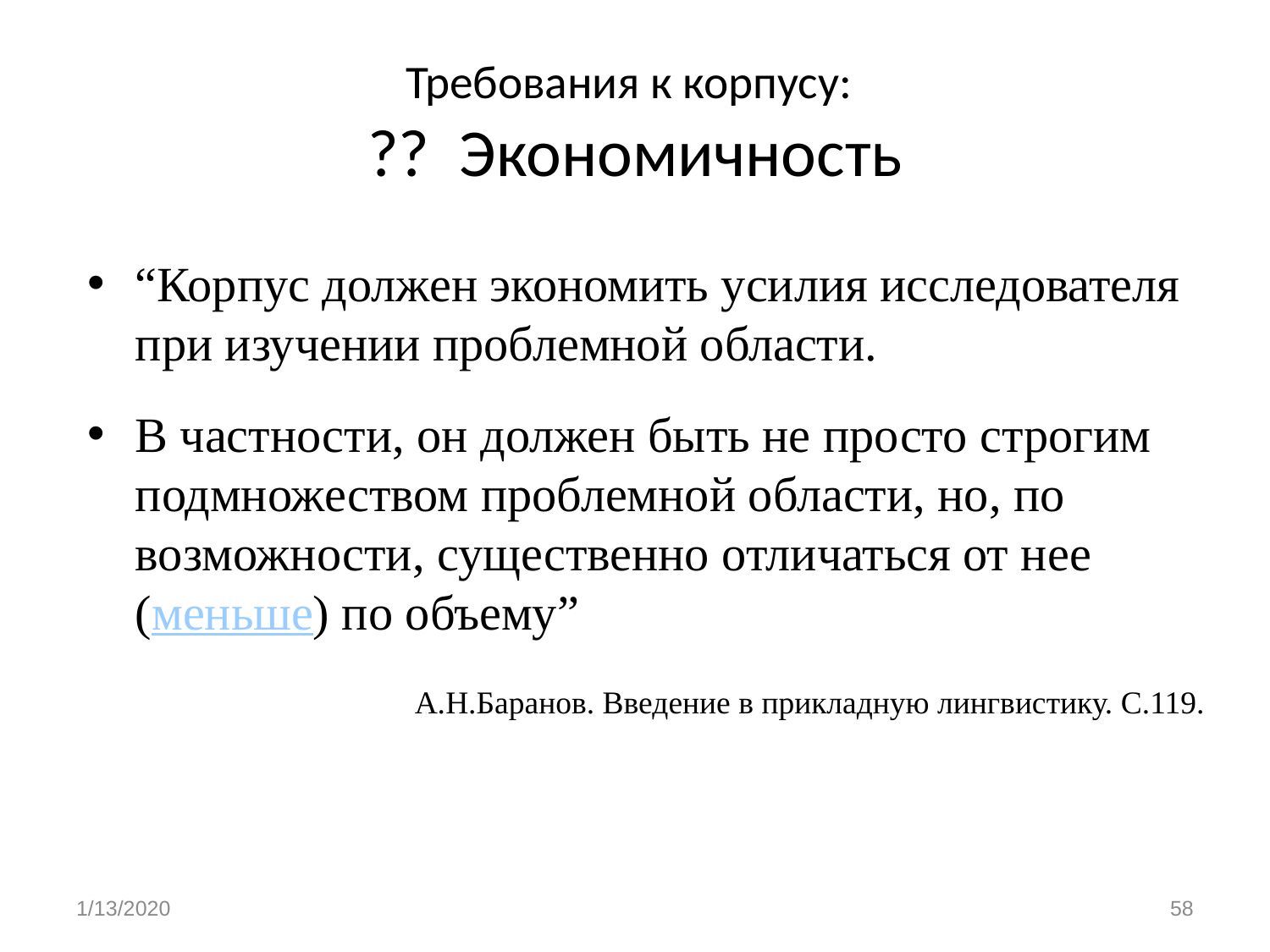

# Требования к корпусу: ??  Экономичность
“Корпус должен экономить усилия исследователя при изучении проблемной области.
В частности, он должен быть не просто строгим подмножеством проблемной области, но, по возможности, существенно отличаться от нее (меньше) по объему”

А.Н.Баранов. Введение в прикладную лингвистику. С.119.
1/13/2020
58